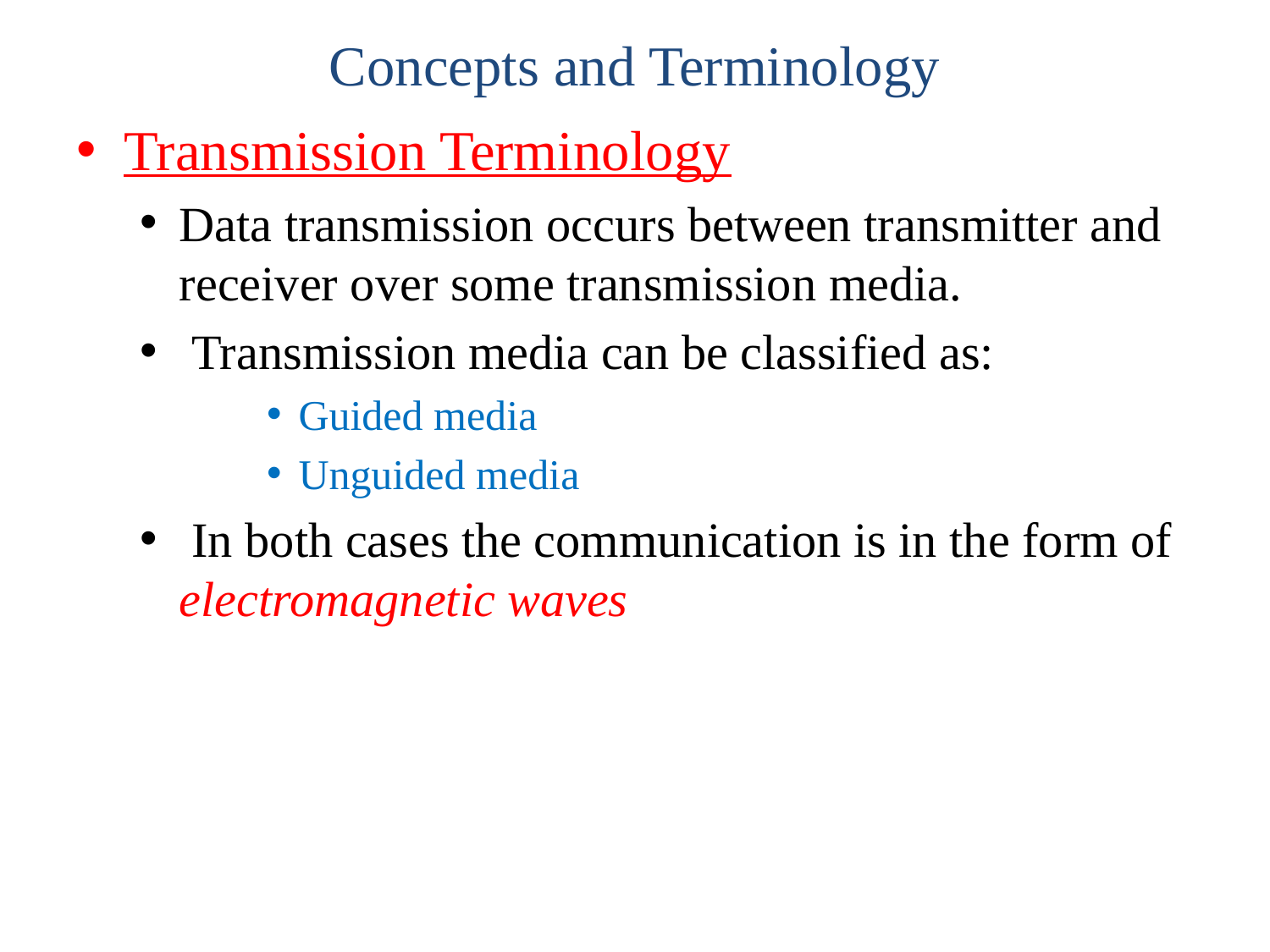

# Concepts and Terminology
Transmission Terminology
Data transmission occurs between transmitter and receiver over some transmission media.
 Transmission media can be classified as:
Guided media
Unguided media
 In both cases the communication is in the form of electromagnetic waves